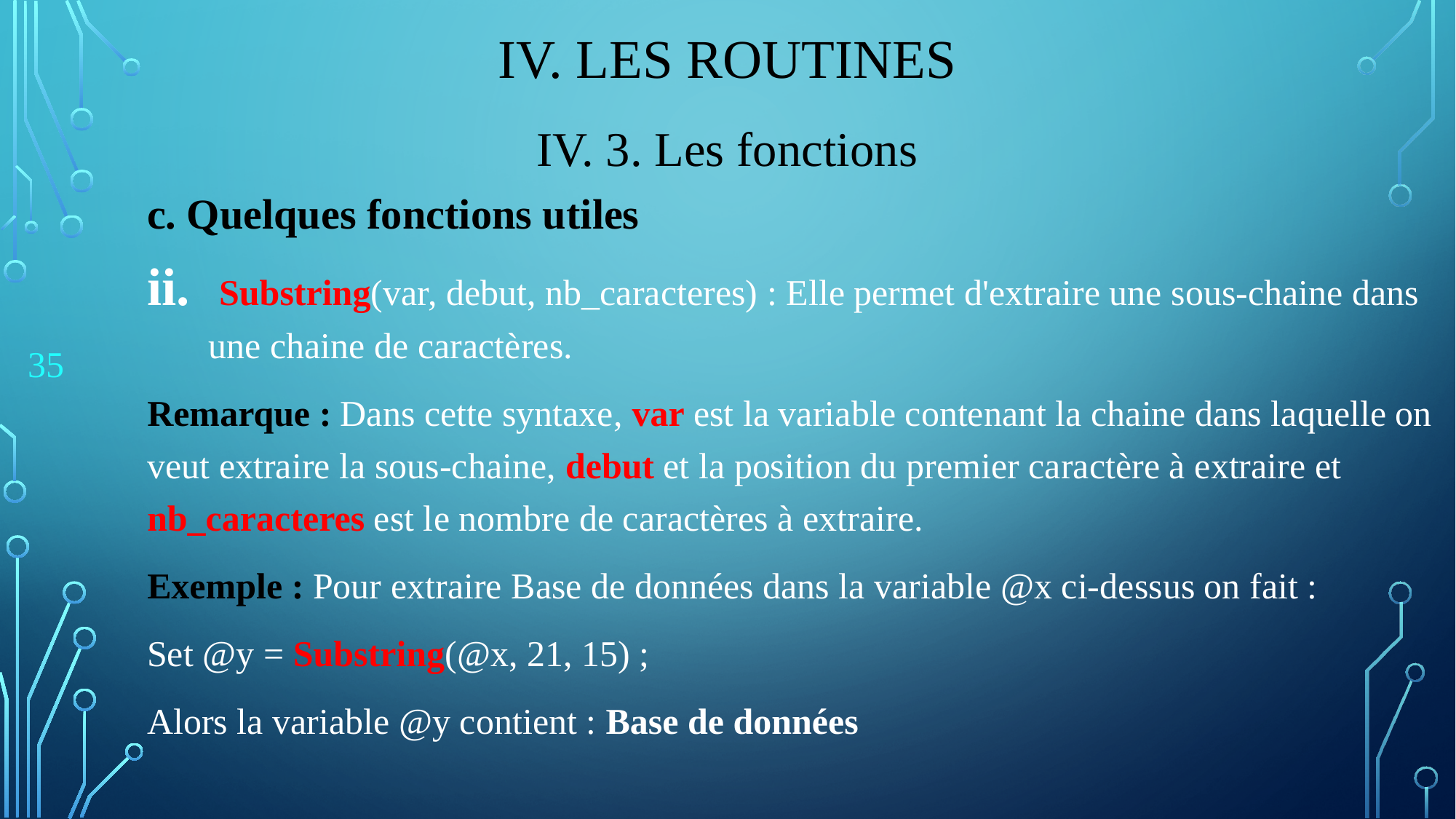

# IV. Les Routines
IV. 3. Les fonctions
c. Quelques fonctions utiles
 Substring(var, debut, nb_caracteres) : Elle permet d'extraire une sous-chaine dans une chaine de caractères.
Remarque : Dans cette syntaxe, var est la variable contenant la chaine dans laquelle on veut extraire la sous-chaine, debut et la position du premier caractère à extraire et nb_caracteres est le nombre de caractères à extraire.
Exemple : Pour extraire Base de données dans la variable @x ci-dessus on fait :
Set @y = Substring(@x, 21, 15) ;
Alors la variable @y contient : Base de données
35